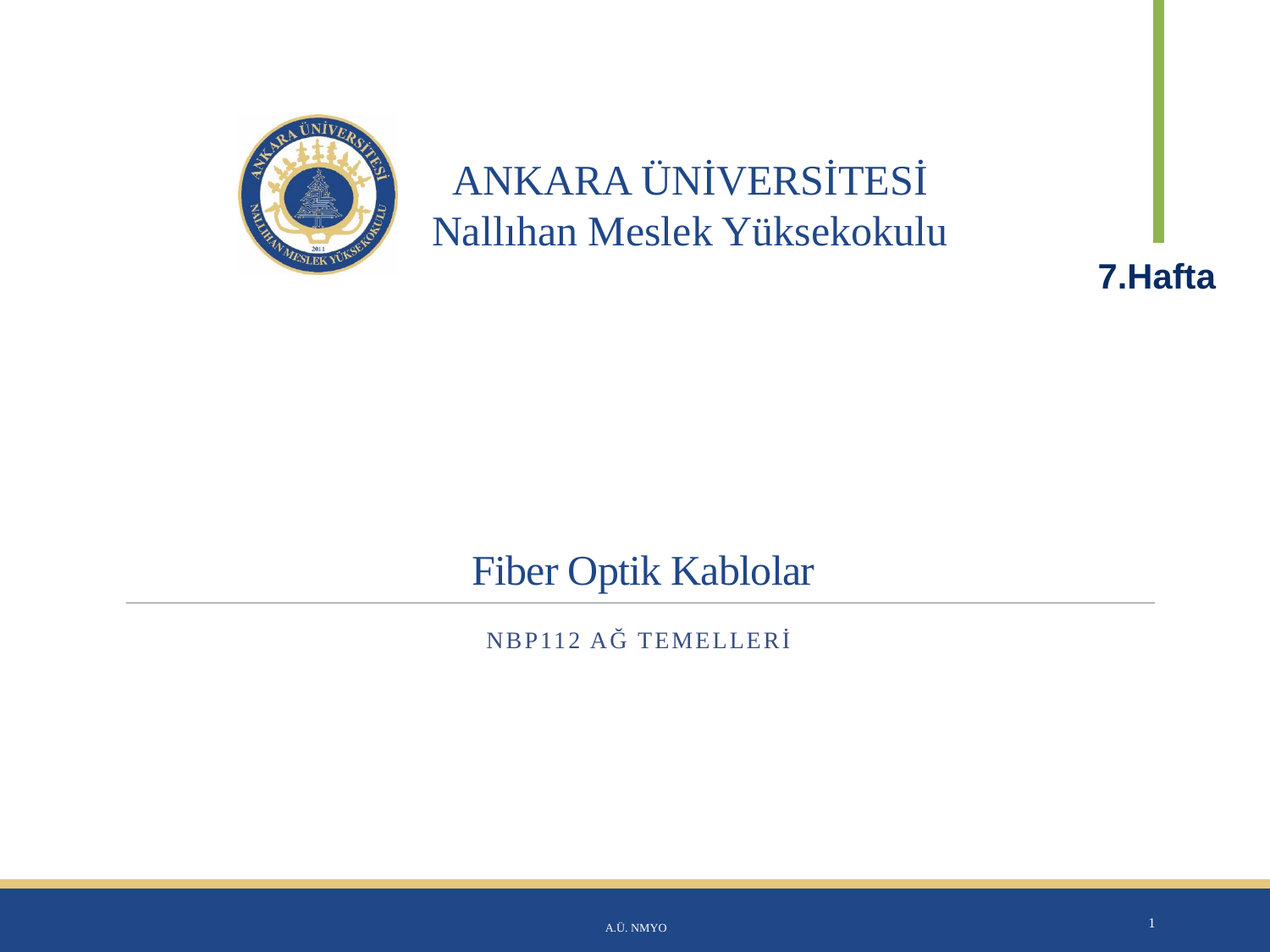

7.Hafta
# Fiber Optik Kablolar
Nbp112 ağ temelleri
A.Ü. NMYO
1